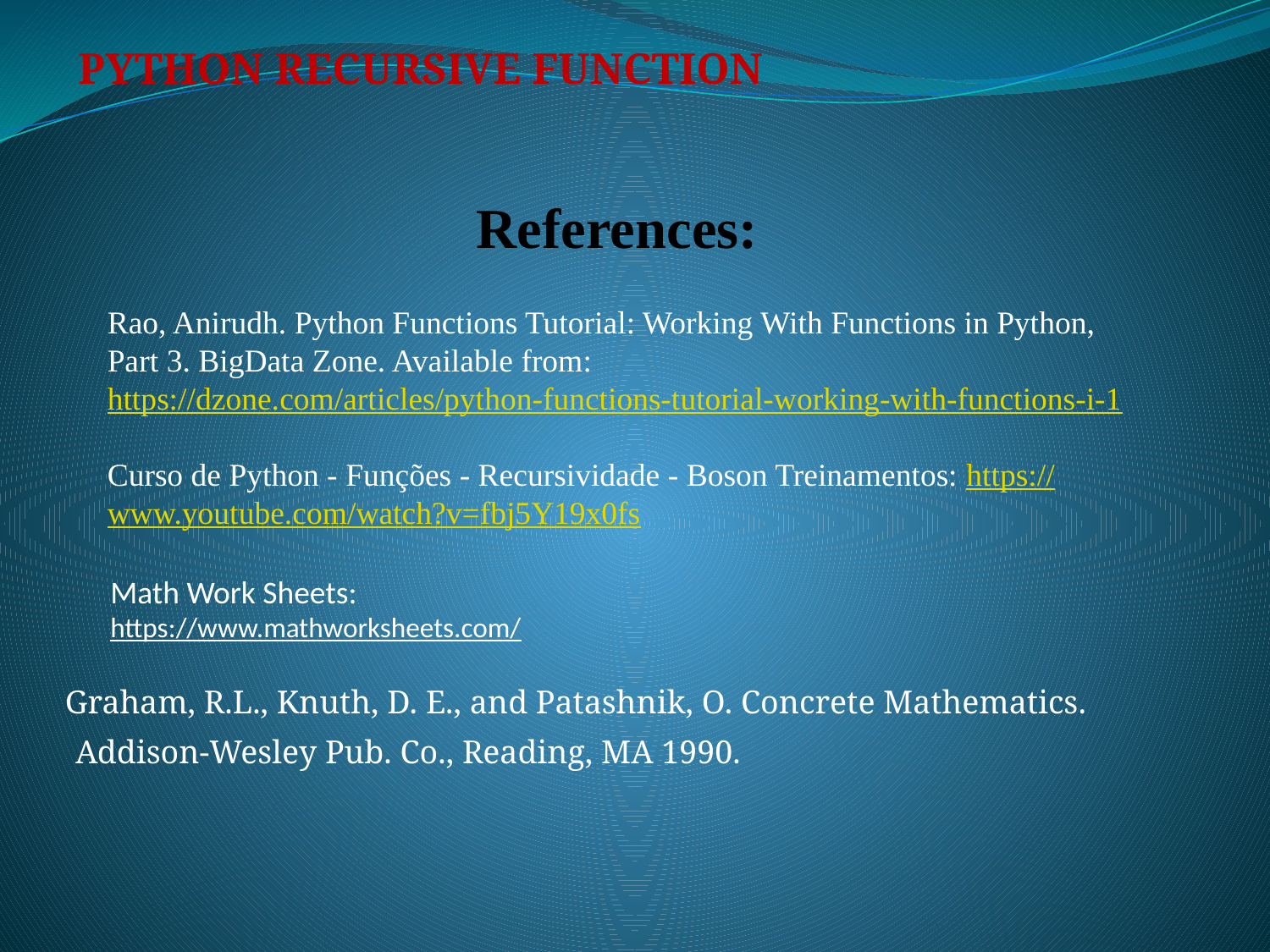

PYTHON RECURSIVE FUNCTION
 References:

Rao, Anirudh. Python Functions Tutorial: Working With Functions in Python,    Part 3. BigData Zone. Available from: https://dzone.com/articles/python-functions-tutorial-working-with-functions-i-1

Curso de Python - Funções - Recursividade - Boson Treinamentos: https://www.youtube.com/watch?v=fbj5Y19x0fs

Math Work Sheets:
https://www.mathworksheets.com/
Graham, R.L., Knuth, D. E., and Patashnik, O. Concrete Mathematics.
Addison-Wesley Pub. Co., Reading, MA 1990.